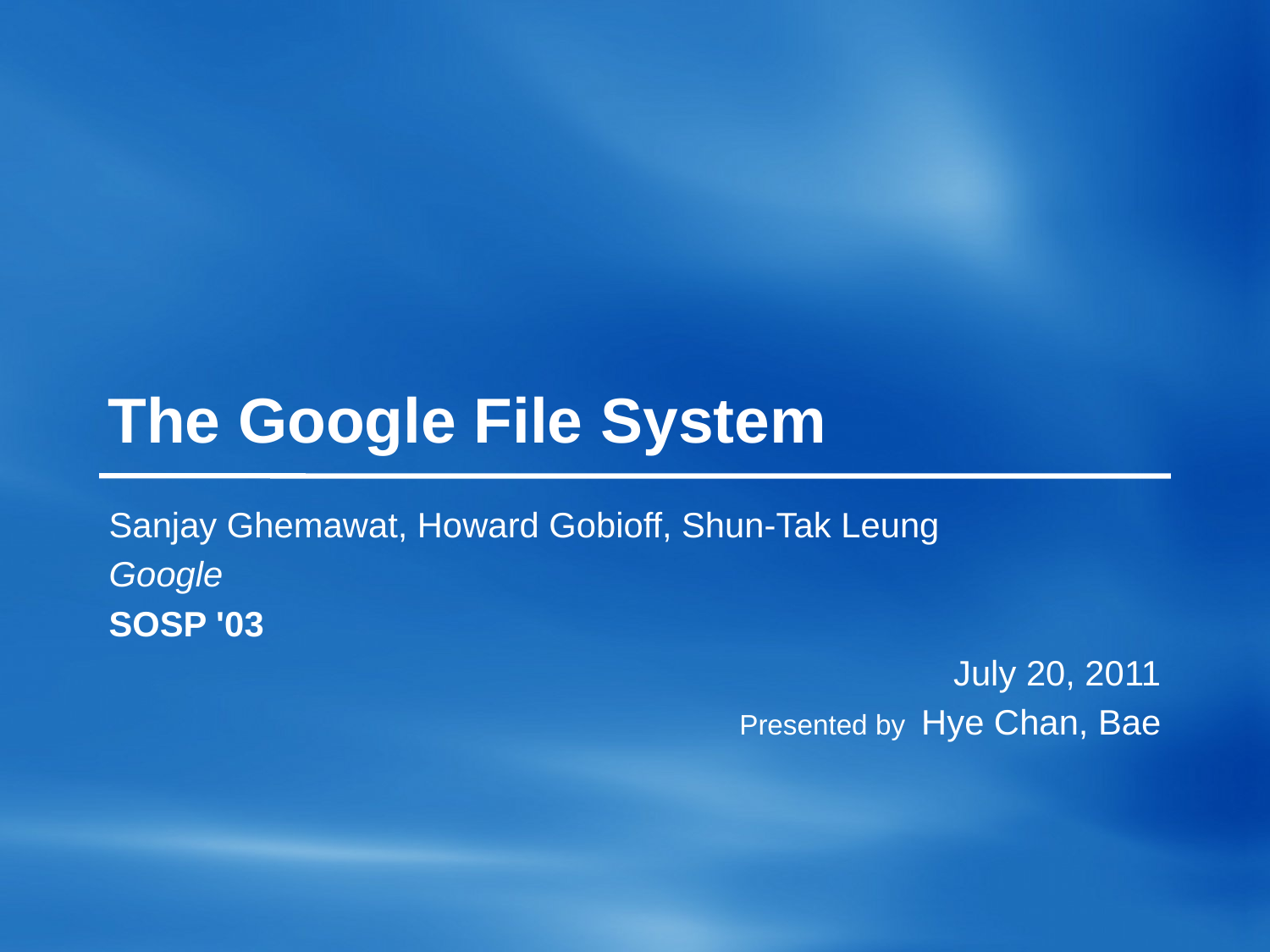

# The Google File System
Sanjay Ghemawat, Howard Gobioff, Shun-Tak Leung
Google
SOSP '03
July 20, 2011
Presented by  Hye Chan, Bae